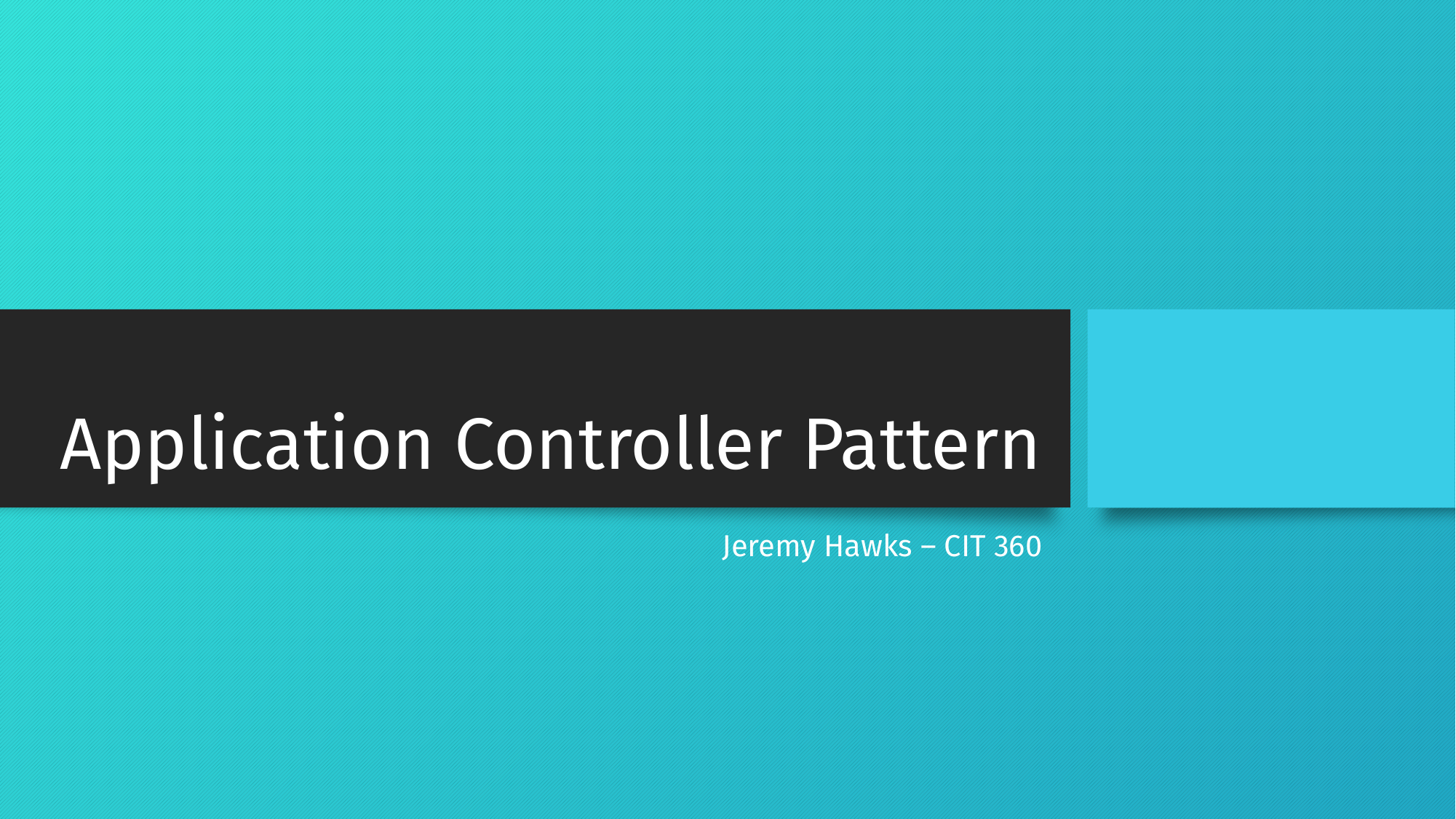

# Application Controller Pattern
Jeremy Hawks – CIT 360